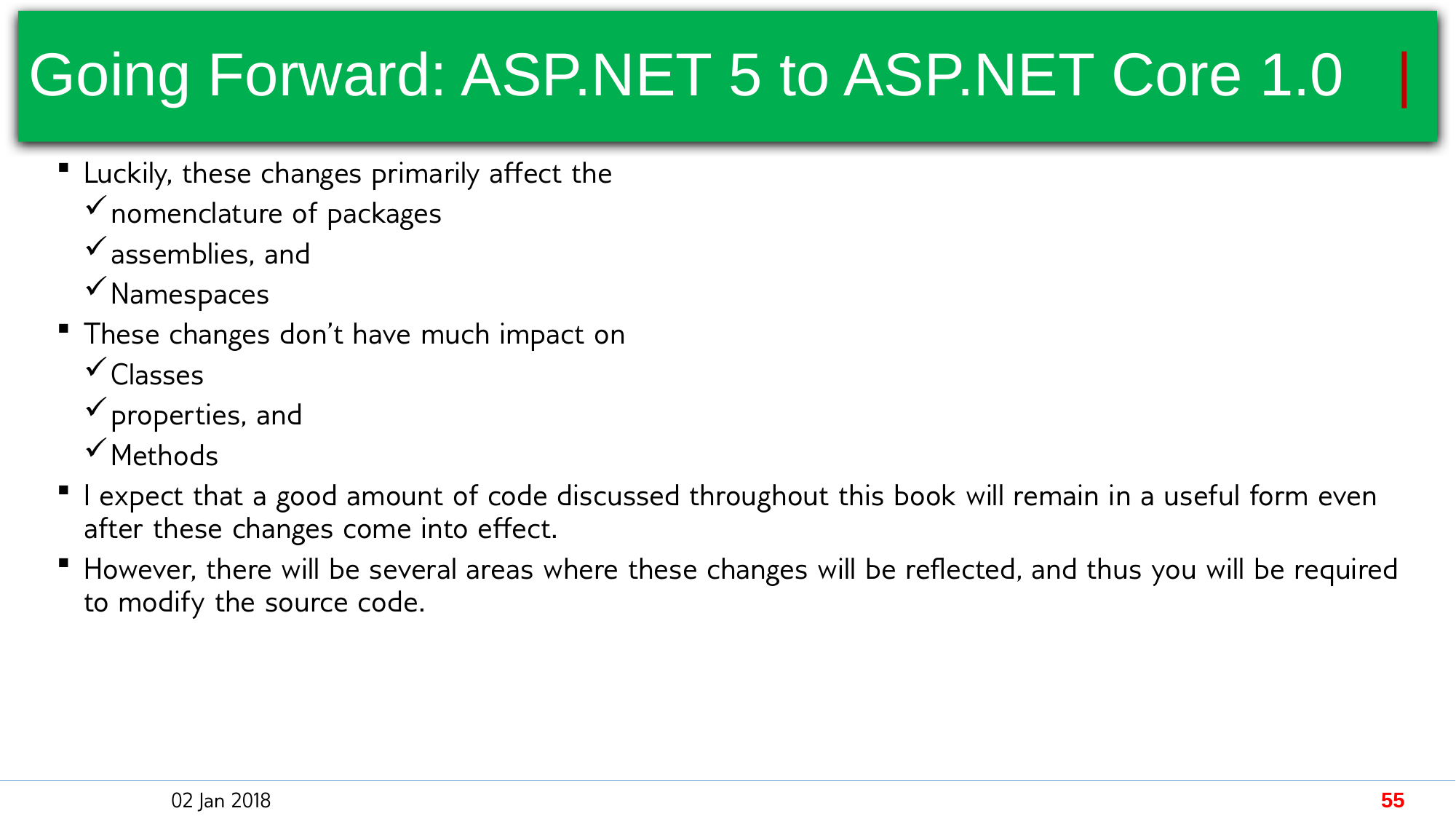

# Going Forward: ASP.NET 5 to ASP.NET Core 1.0   |
Luckily, these changes primarily affect the
nomenclature of packages
assemblies, and
Namespaces
These changes don’t have much impact on
Classes
properties, and
Methods
I expect that a good amount of code discussed throughout this book will remain in a useful form even after these changes come into effect.
However, there will be several areas where these changes will be reflected, and thus you will be required to modify the source code.
02 Jan 2018
55